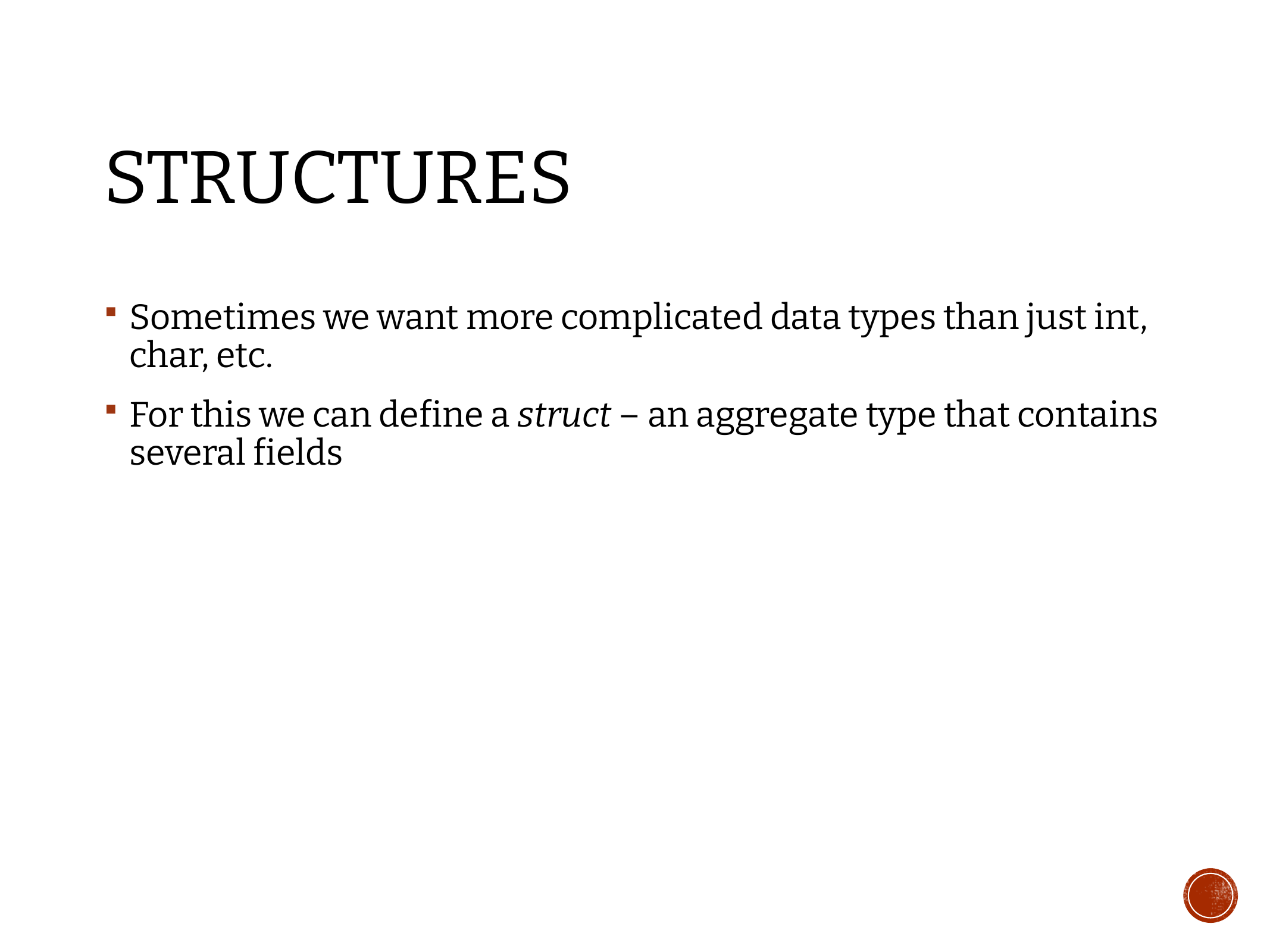

# Structures
Sometimes we want more complicated data types than just int, char, etc.
For this we can define a struct – an aggregate type that contains several fields